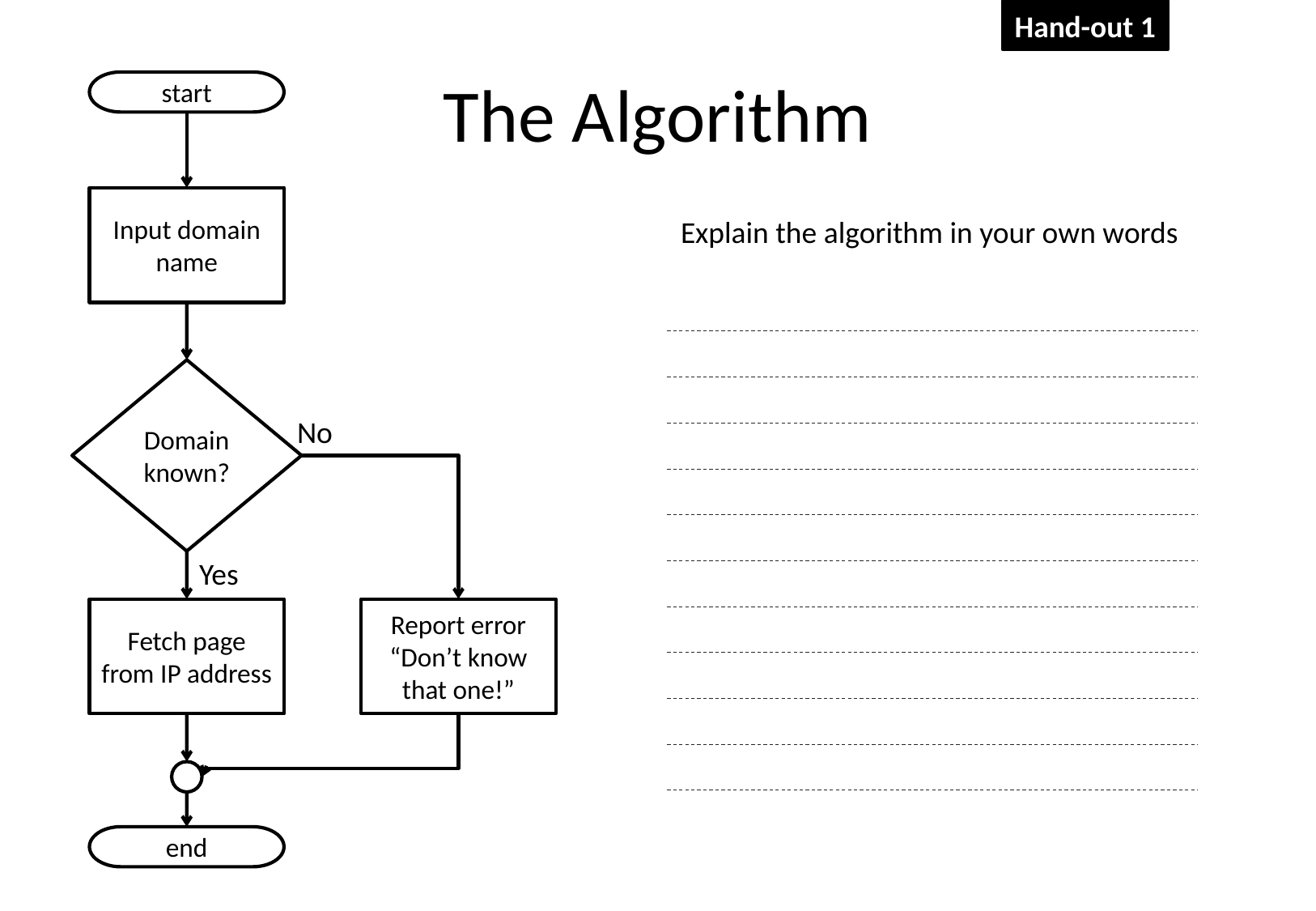

Hand-out 1
# The Algorithm
start
Input domain name
Explain the algorithm in your own words
Domain known?
No
Yes
Fetch page from IP address
Report error
“Don’t know that one!”

end